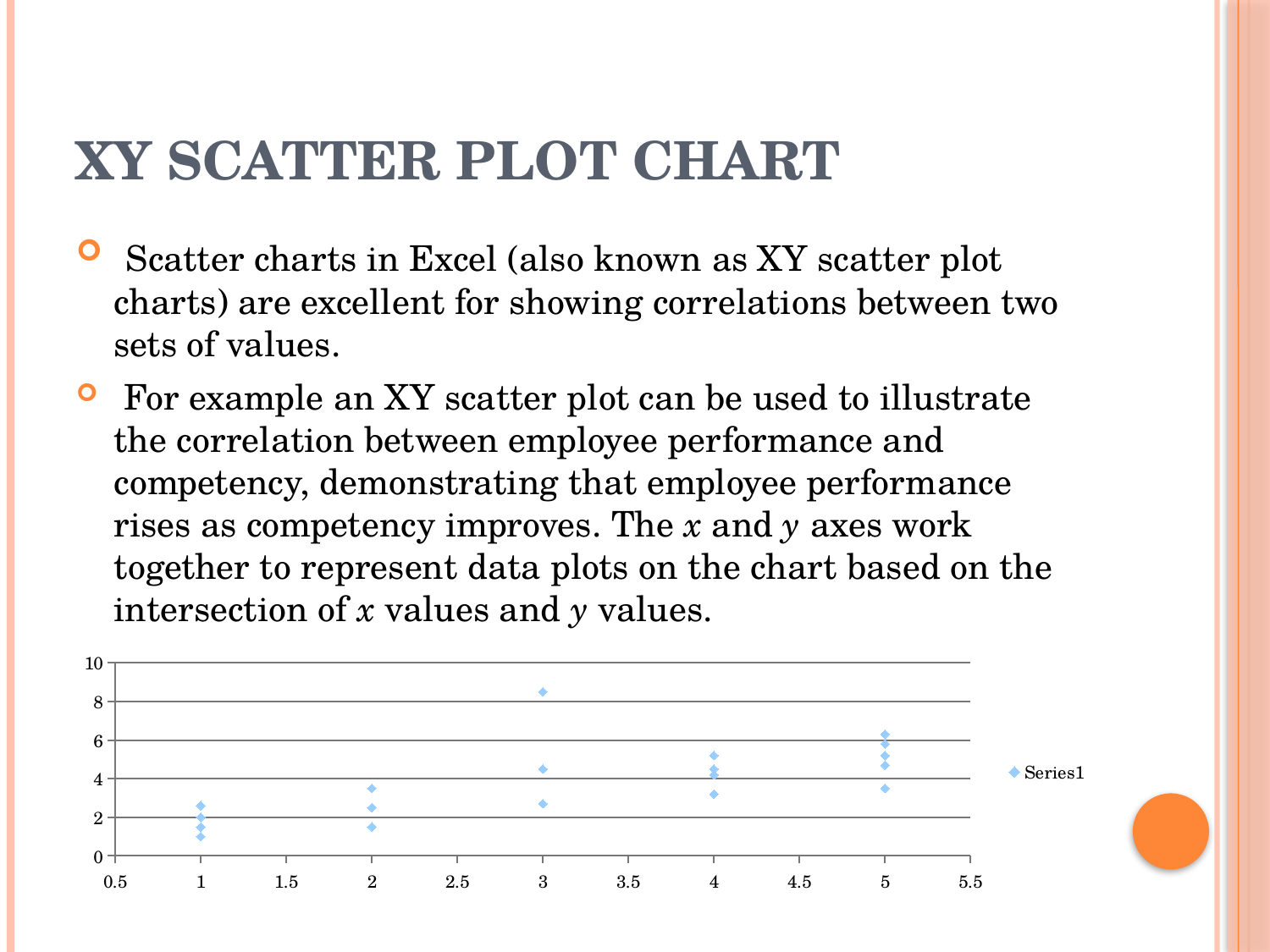

# XY Scatter Plot Chart
 Scatter charts in Excel (also known as XY scatter plot charts) are excellent for showing correlations between two sets of values.
 For example an XY scatter plot can be used to illustrate the correlation between employee performance and competency, demonstrating that employee performance rises as competency improves. The x and y axes work together to represent data plots on the chart based on the intersection of x values and y values.

### Chart

| Category |  |
|---|---|